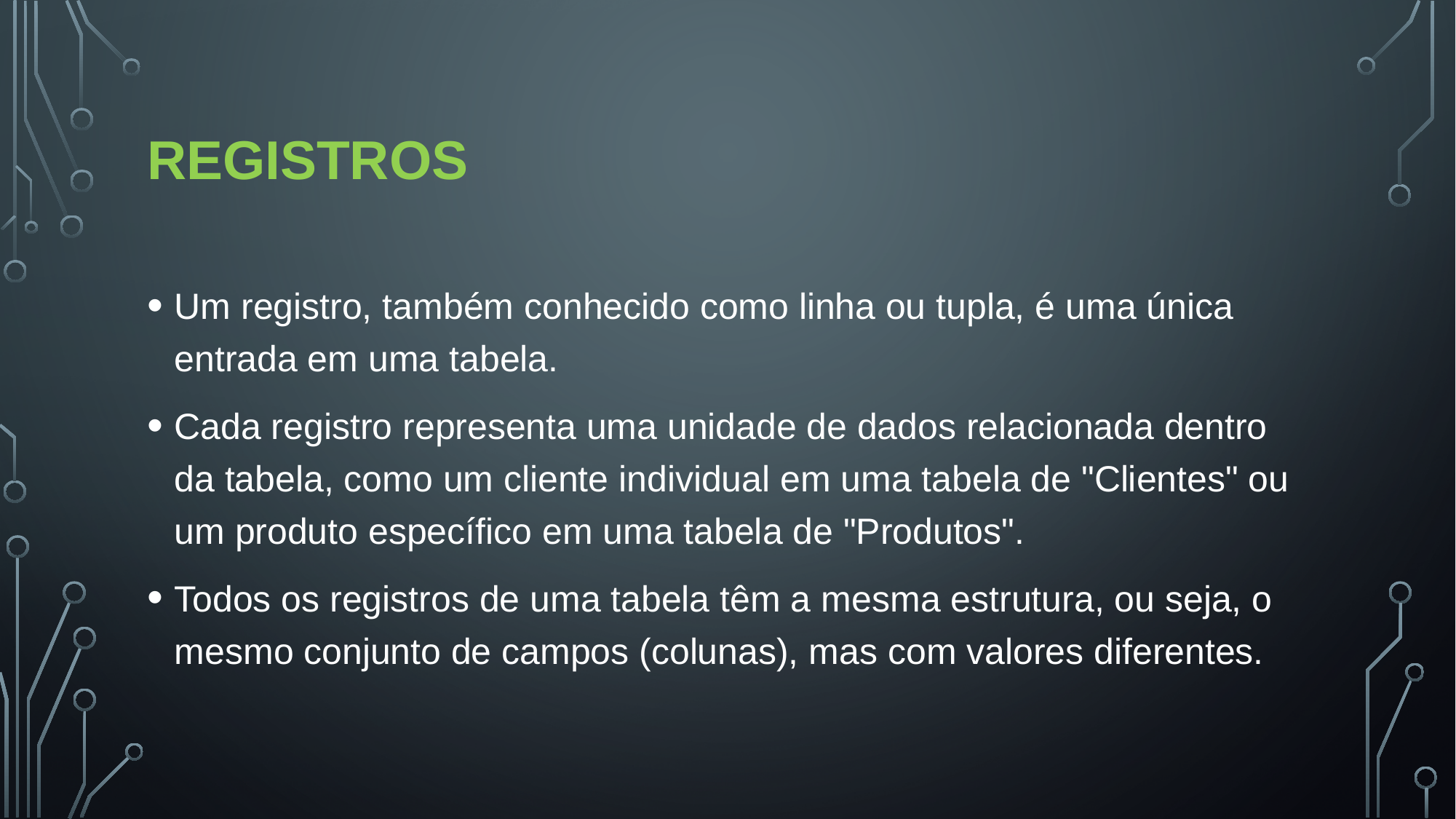

# Registros
Um registro, também conhecido como linha ou tupla, é uma única entrada em uma tabela.
Cada registro representa uma unidade de dados relacionada dentro da tabela, como um cliente individual em uma tabela de "Clientes" ou um produto específico em uma tabela de "Produtos".
Todos os registros de uma tabela têm a mesma estrutura, ou seja, o mesmo conjunto de campos (colunas), mas com valores diferentes.